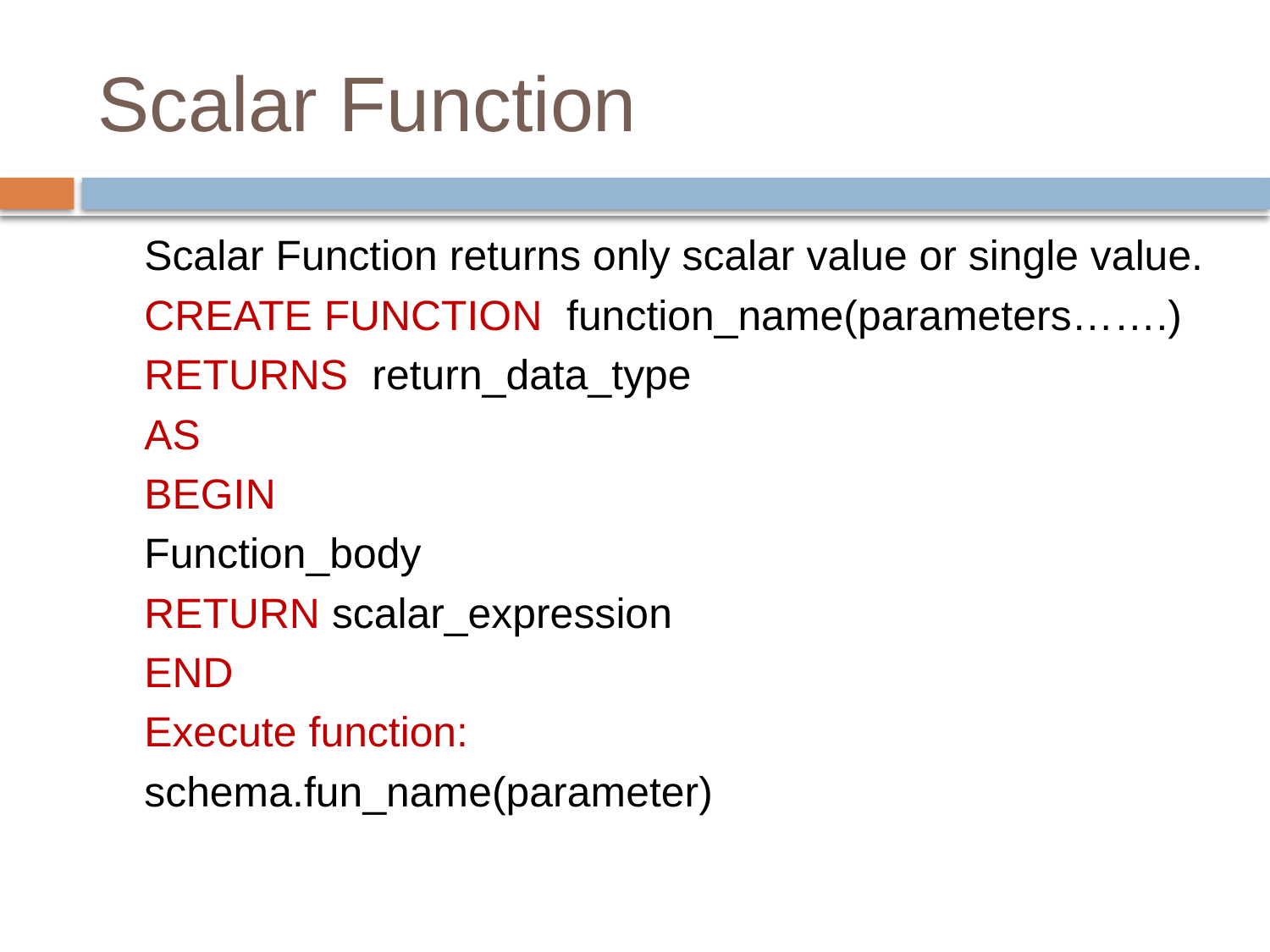

# Scalar Function
Scalar Function returns only scalar value or single value.
CREATE FUNCTION  function_name(parameters…….)
RETURNS  return_data_type
AS
BEGIN
Function_body
RETURN scalar_expression
END
Execute function:
schema.fun_name(parameter)